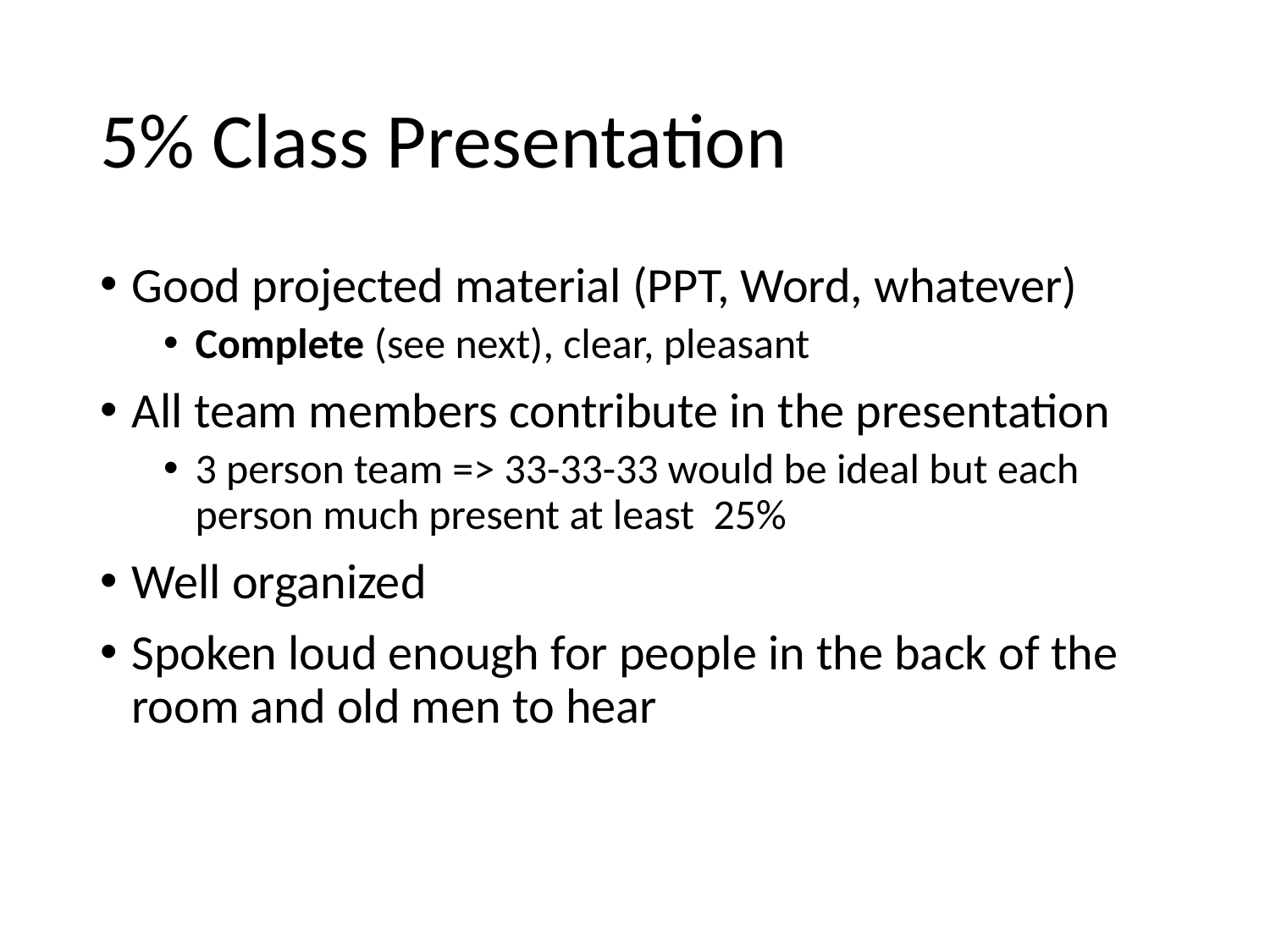

# 5% Class Presentation
Good projected material (PPT, Word, whatever)
Complete (see next), clear, pleasant
All team members contribute in the presentation
3 person team => 33-33-33 would be ideal but each person much present at least  25%
Well organized
Spoken loud enough for people in the back of the room and old men to hear